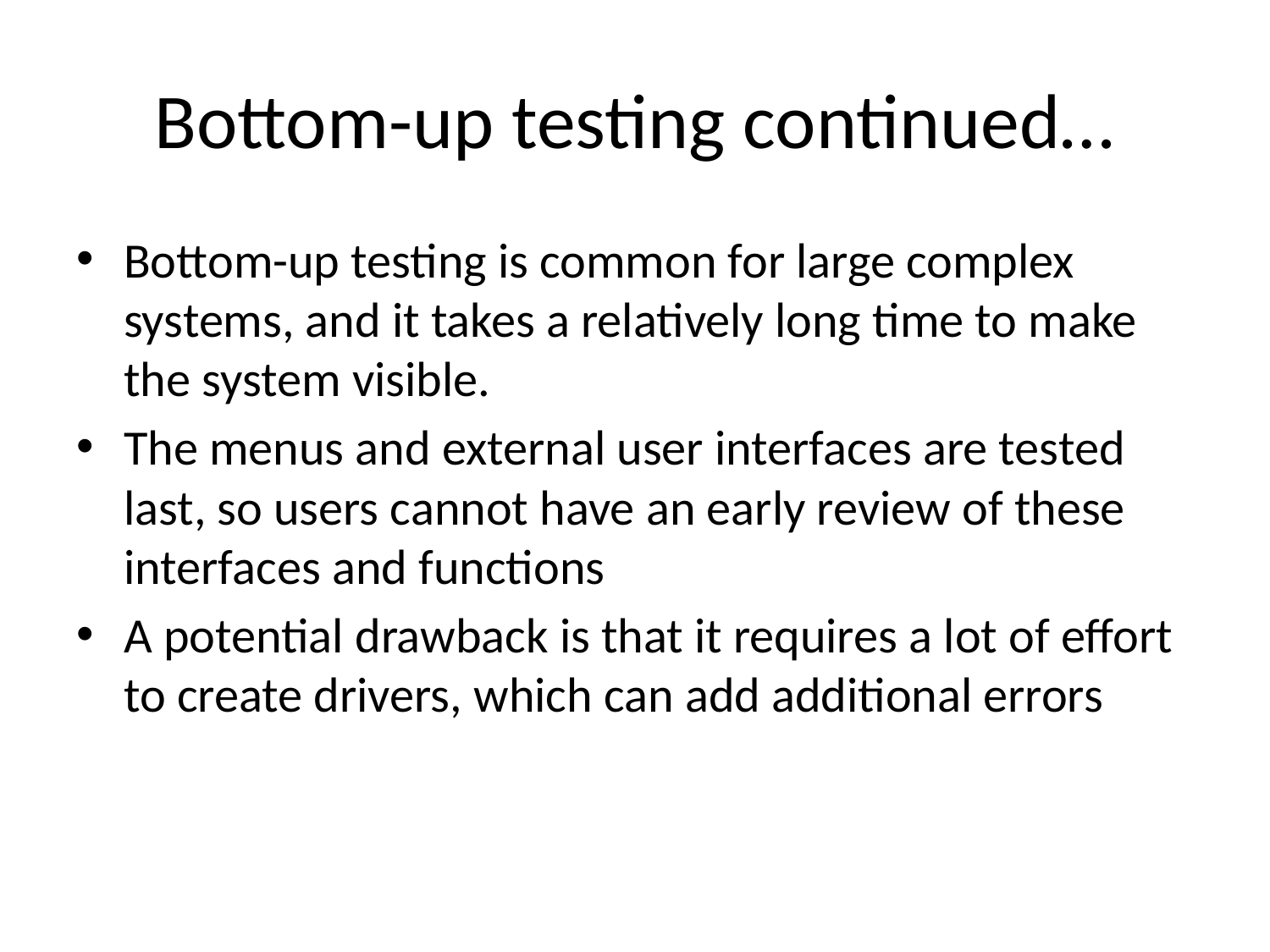

# Bottom-up testing continued…
Bottom-up testing is common for large complex systems, and it takes a relatively long time to make the system visible.
The menus and external user interfaces are tested last, so users cannot have an early review of these interfaces and functions
A potential drawback is that it requires a lot of effort to create drivers, which can add additional errors